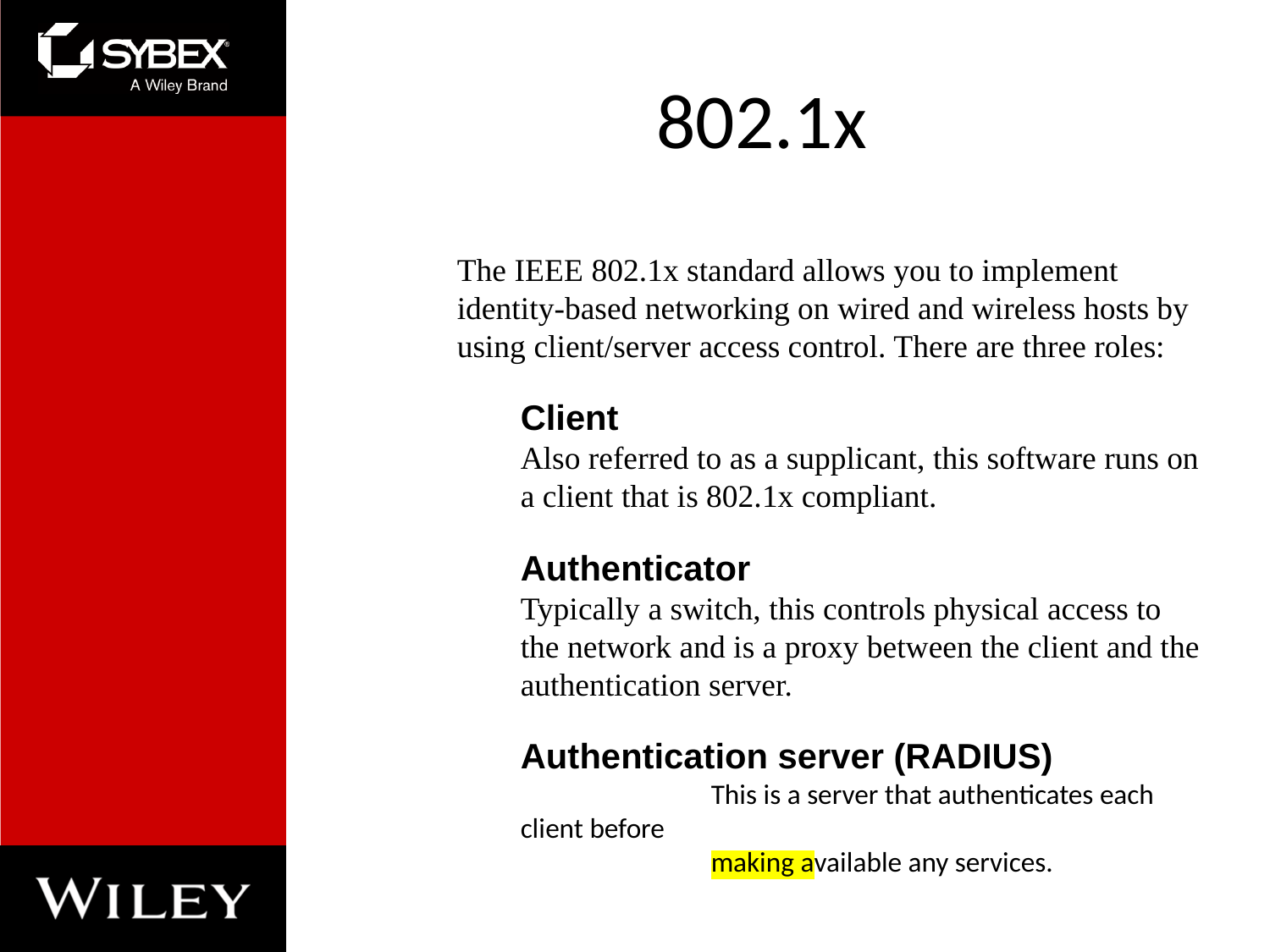

# 802.1x
The IEEE 802.1x standard allows you to implement identity-based networking on wired and wireless hosts by using client/server access control. There are three roles:
Client
Also referred to as a supplicant, this software runs on a client that is 802.1x compliant.
Authenticator
Typically a switch, this controls physical access to the network and is a proxy between the client and the authentication server.
Authentication server (RADIUS)
                              This is a server that authenticates each client before
                              making available any services.